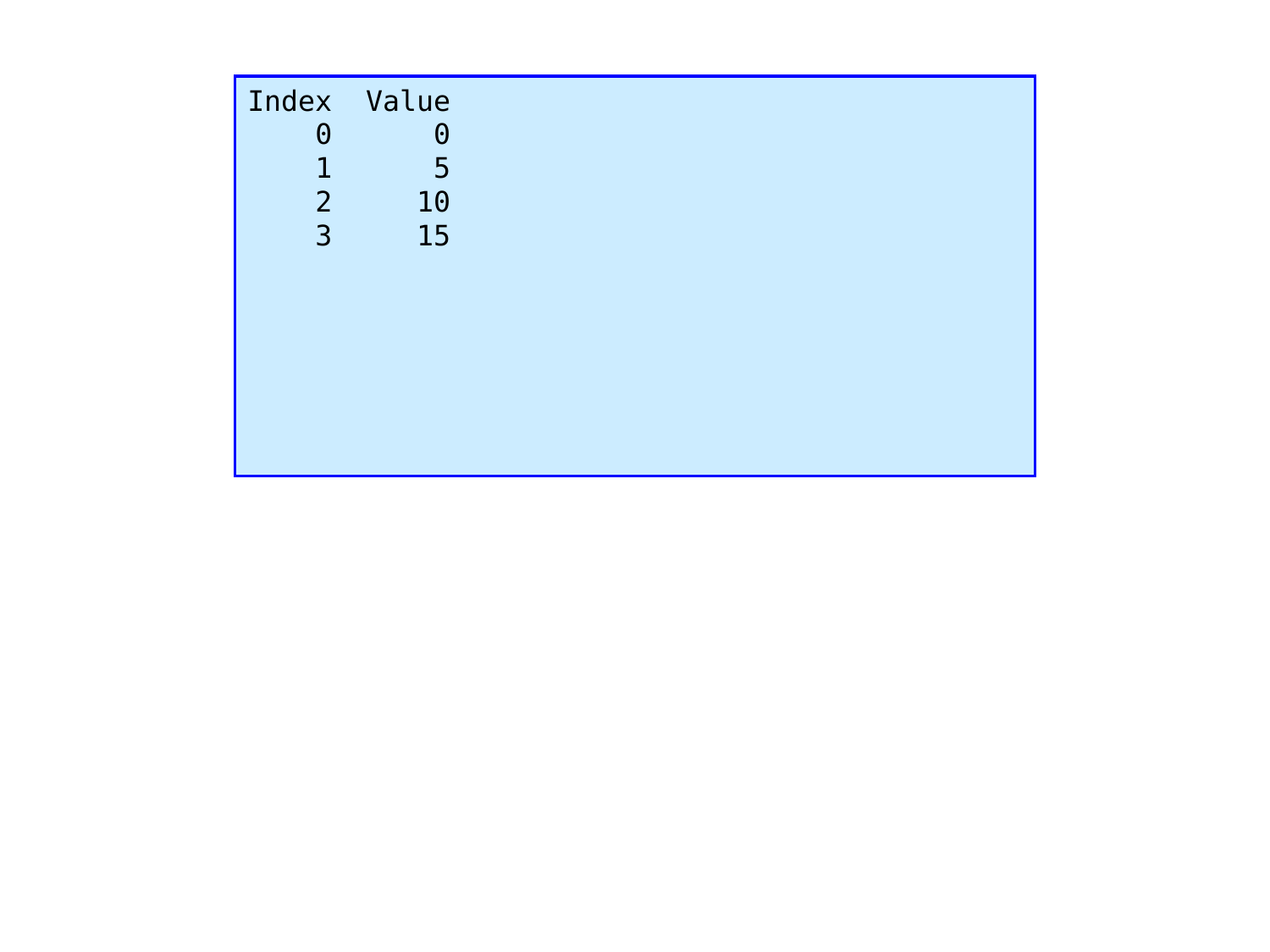

Index  Value
    0      0
    1      5
    2     10
    3     15